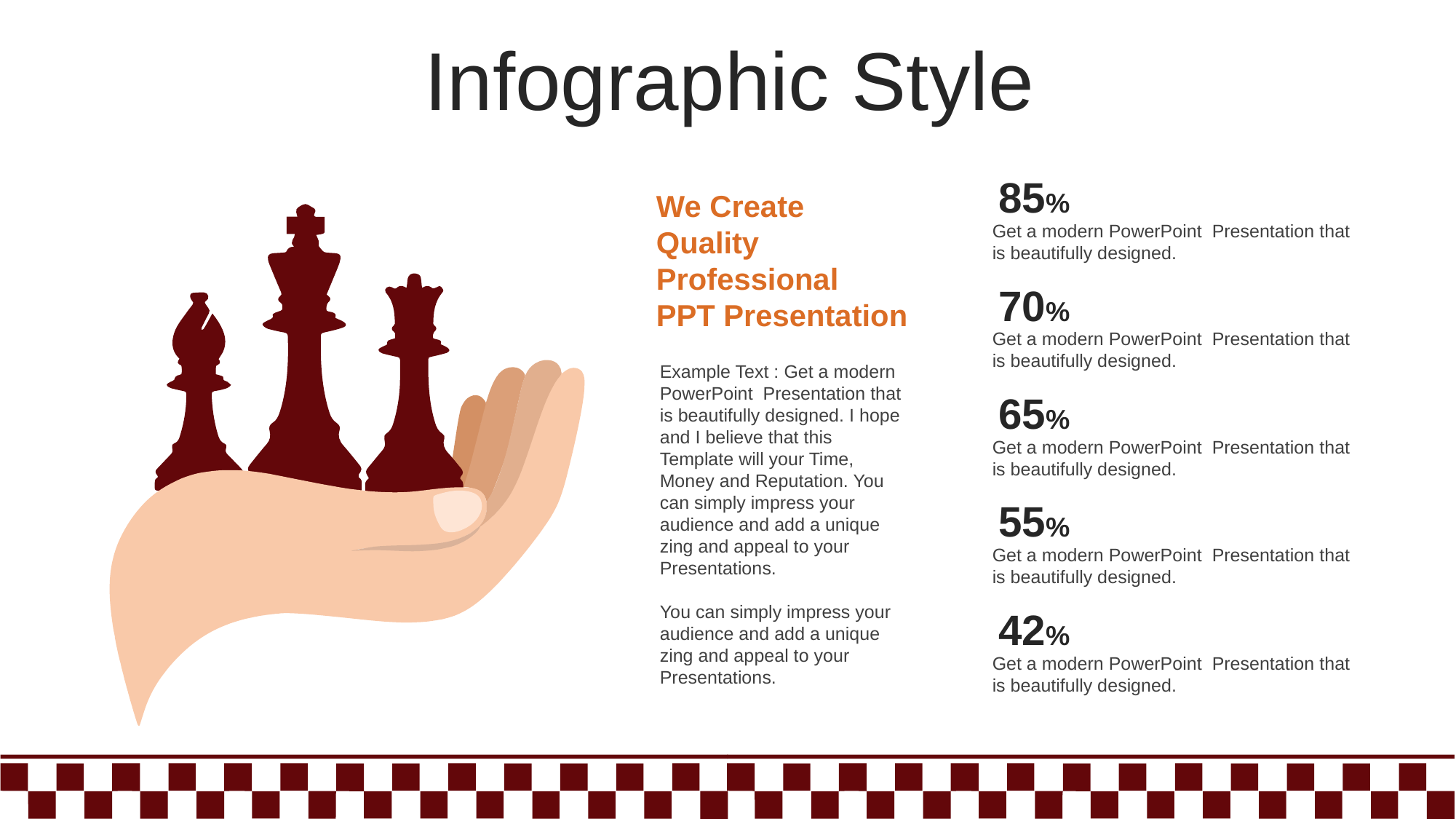

Infographic Style
85%
We Create
Quality
Professional
PPT Presentation

Get a modern PowerPoint  Presentation that is beautifully designed.
70%
Get a modern PowerPoint  Presentation that is beautifully designed.
Example Text : Get a modern PowerPoint  Presentation that is beautifully designed. I hope and I believe that this Template will your Time, Money and Reputation. You can simply impress your audience and add a unique zing and appeal to your Presentations.

You can simply impress your audience and add a unique zing and appeal to your Presentations.
65%
Get a modern PowerPoint  Presentation that is beautifully designed.
55%
Get a modern PowerPoint  Presentation that is beautifully designed.
42%
Get a modern PowerPoint  Presentation that is beautifully designed.